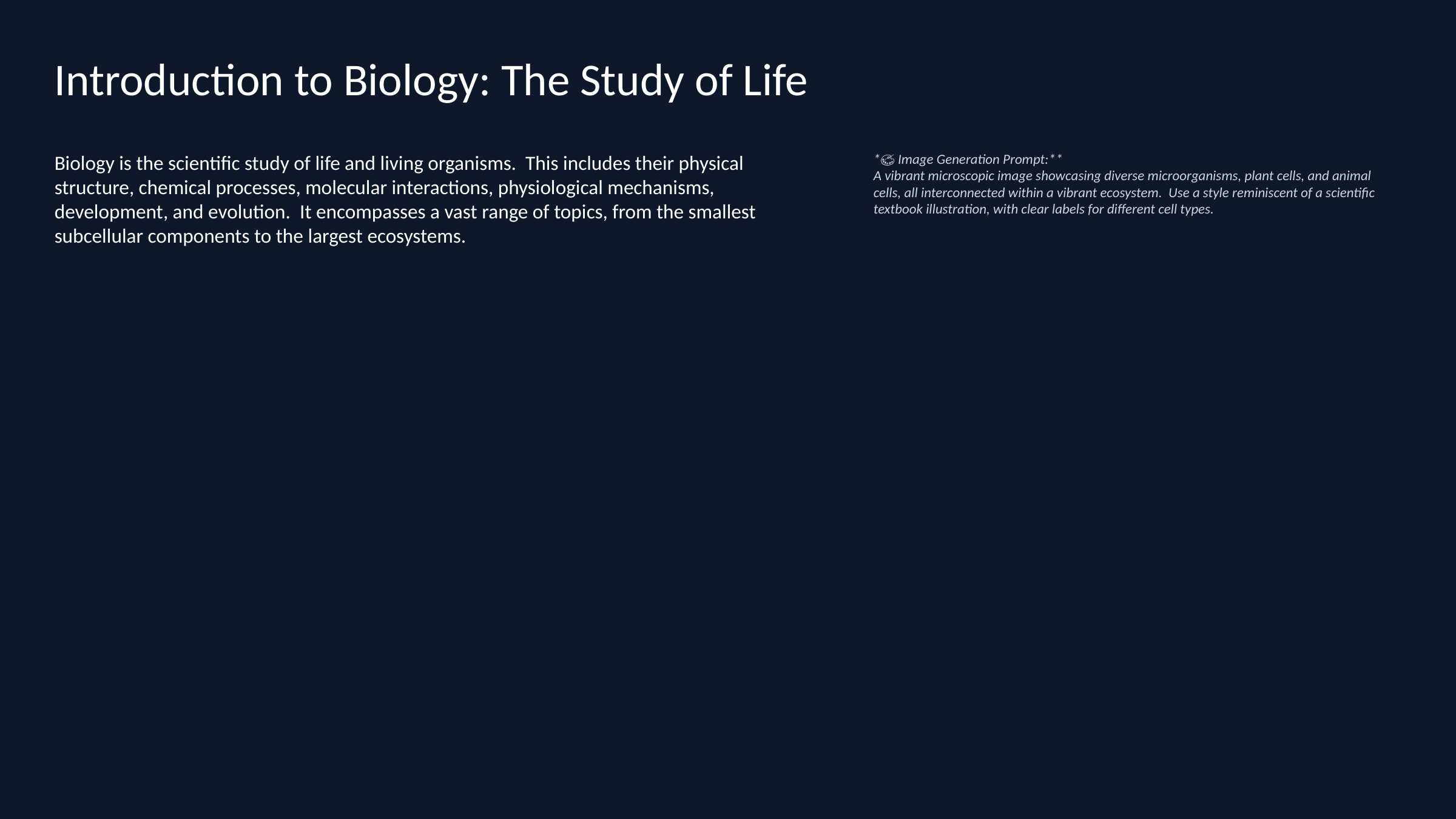

Introduction to Biology: The Study of Life

Biology is the scientific study of life and living organisms.  This includes their physical structure, chemical processes, molecular interactions, physiological mechanisms, development, and evolution.  It encompasses a vast range of topics, from the smallest subcellular components to the largest ecosystems.

*🎨 Image Generation Prompt:**
A vibrant microscopic image showcasing diverse microorganisms, plant cells, and animal cells, all interconnected within a vibrant ecosystem.  Use a style reminiscent of a scientific textbook illustration, with clear labels for different cell types.